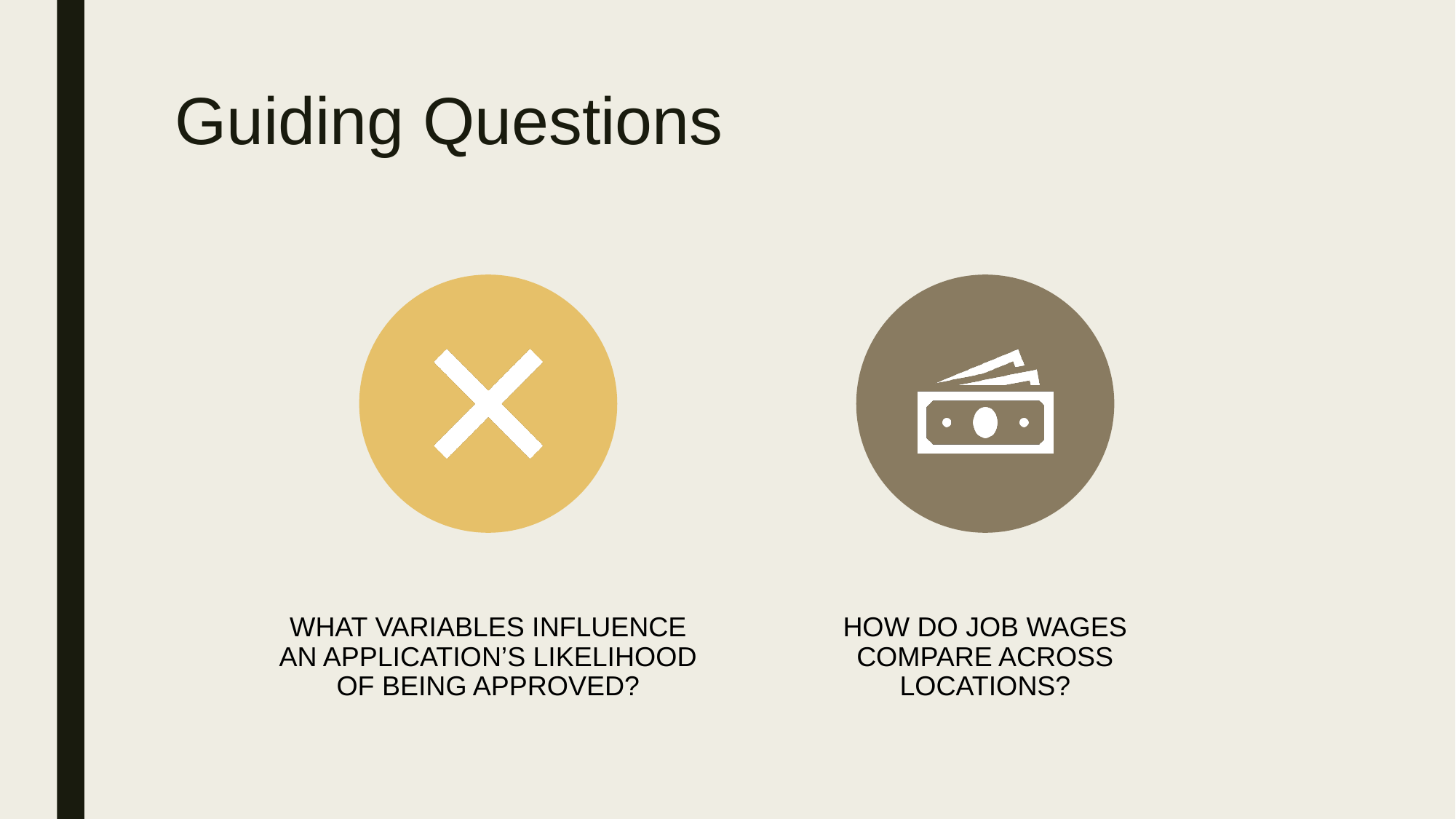

# Guiding Questions
What variables influence an application’s likelihood of being approved?
How do Job wages compare across locations?